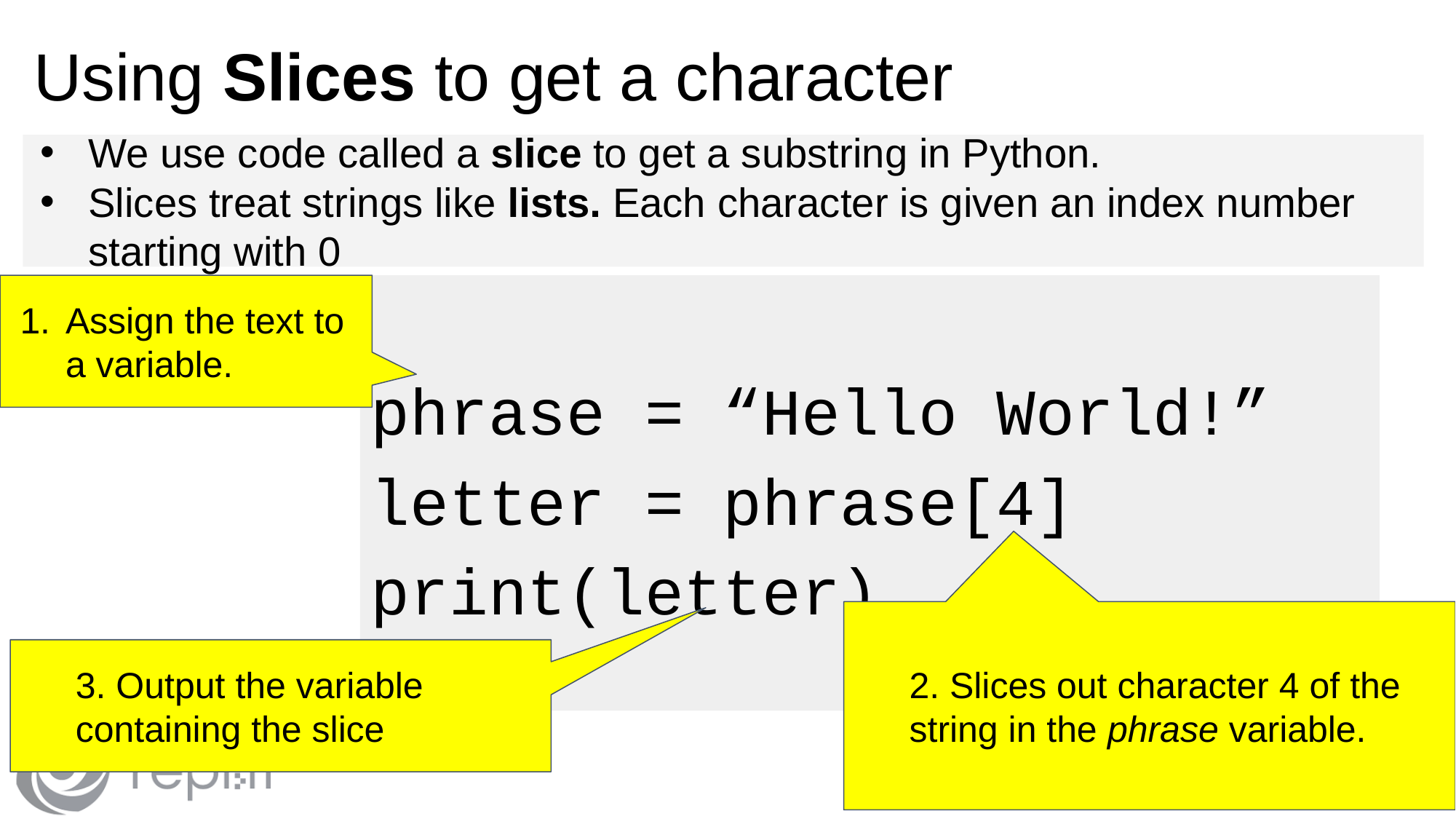

# Using Slices to get a character
We use code called a slice to get a substring in Python.
Slices treat strings like lists. Each character is given an index number starting with 0
Assign the text to a variable.
phrase = “Hello World!”
letter = phrase[4]
print(letter)
2. Slices out character 4 of the string in the phrase variable.
3. Output the variable containing the slice